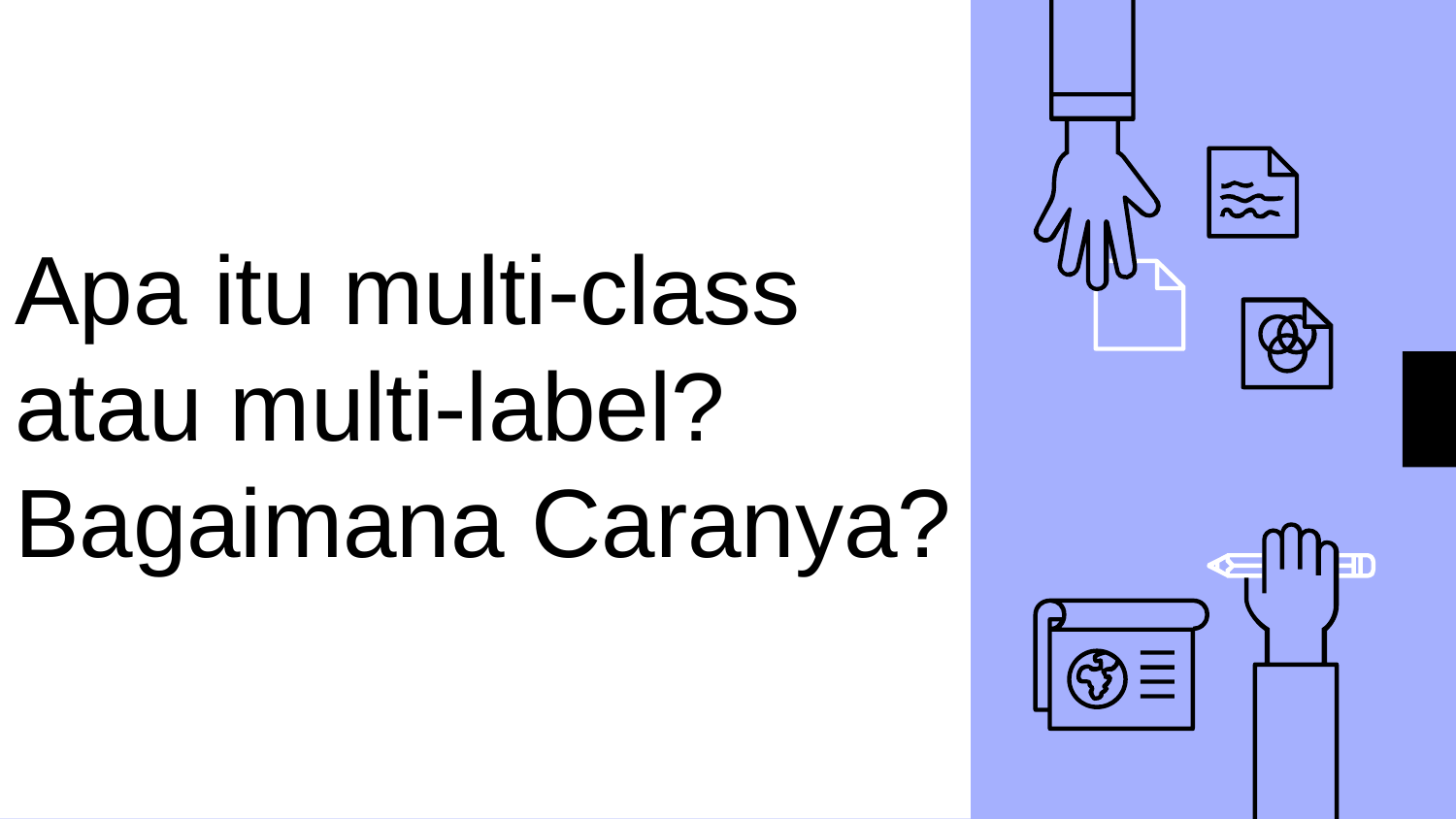

# Apa itu multi-class atau multi-label? Bagaimana Caranya?